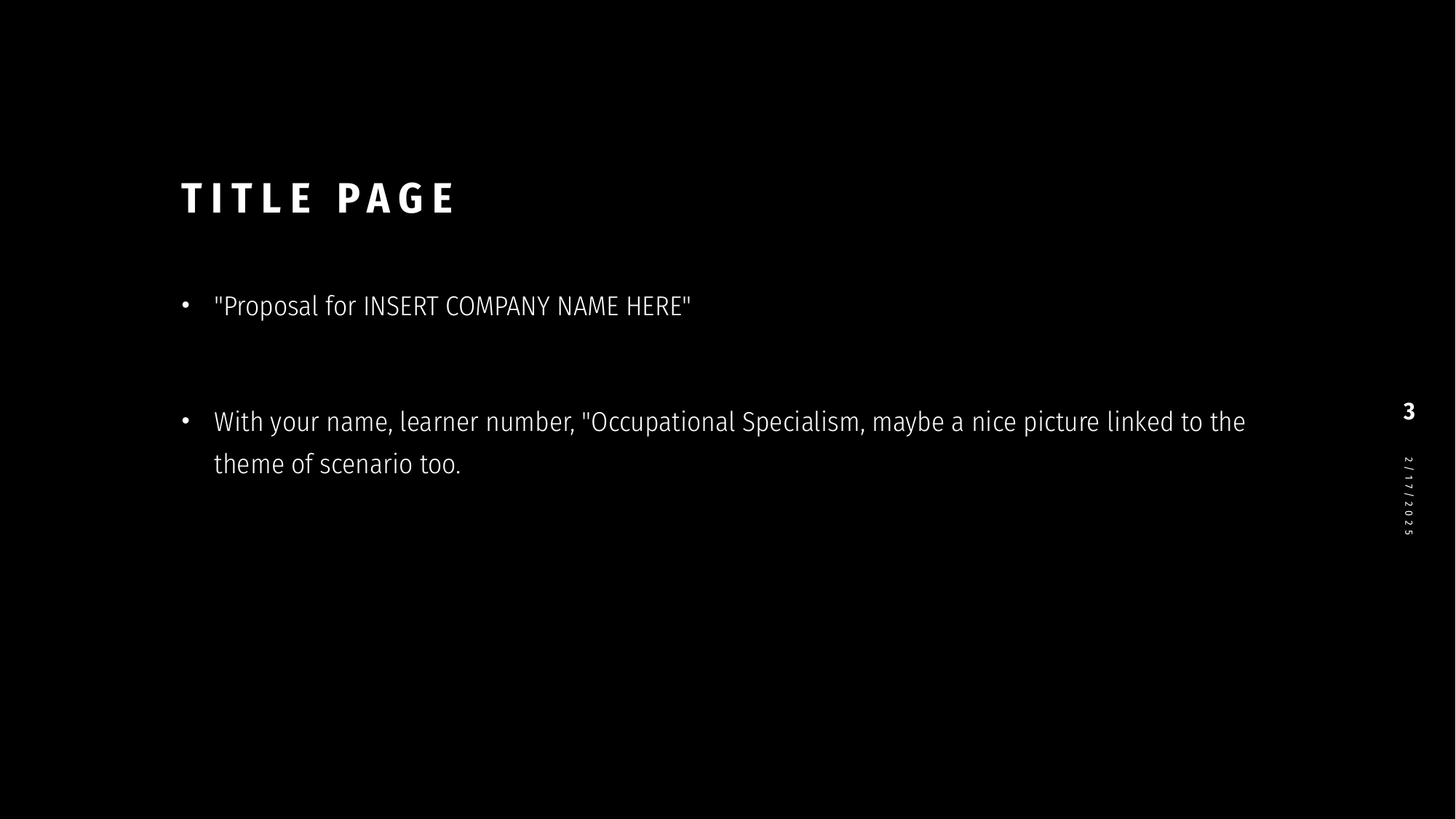

# Title page

"Proposal for INSERT COMPANY NAME HERE"

With your name, learner number, "Occupational Specialism, maybe a nice picture linked to the theme of scenario too.
3
2/17/2025